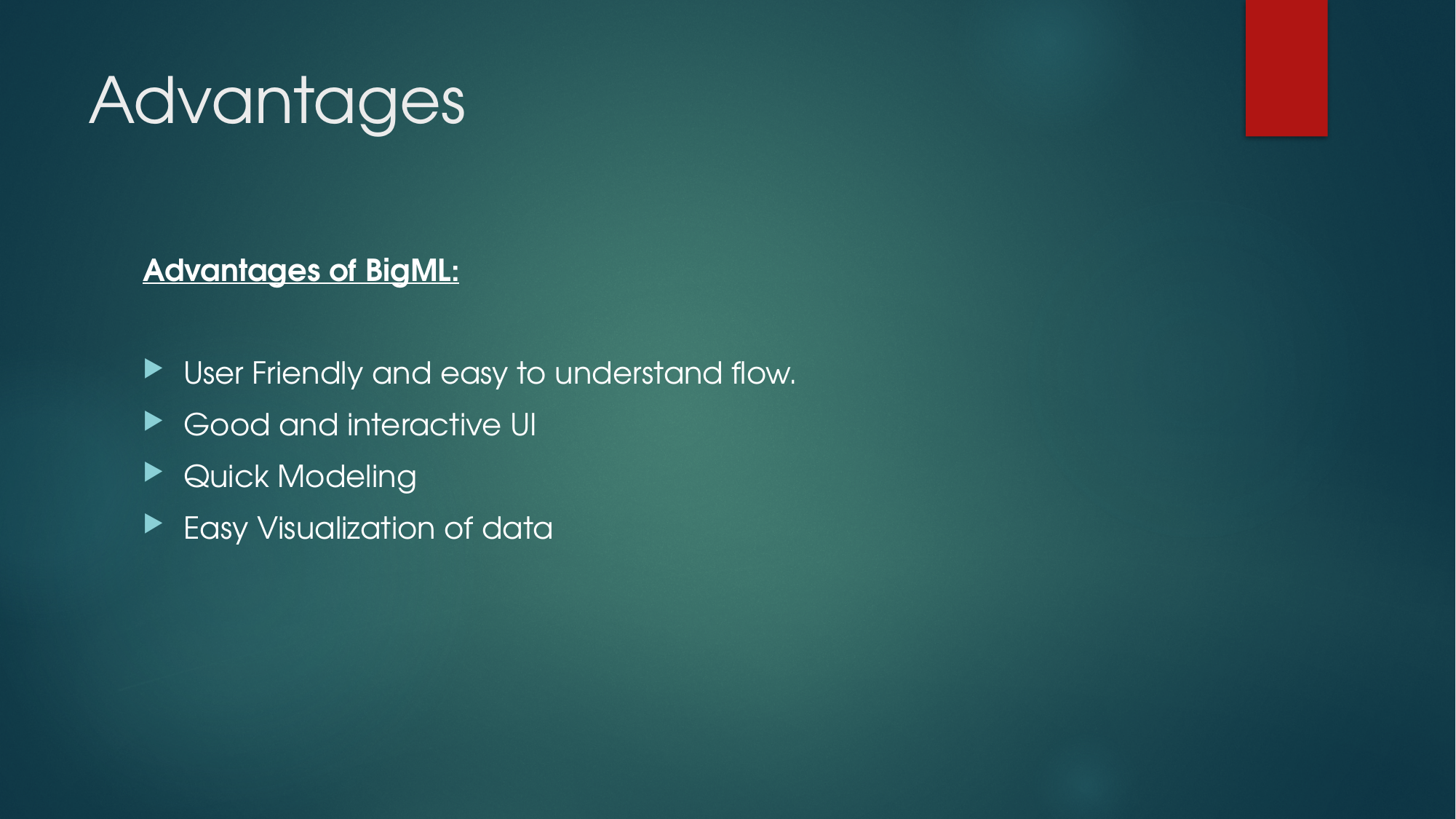

# Advantages
Advantages of BigML:

User Friendly and easy to understand flow.
Good and interactive UI
Quick Modeling
Easy Visualization of data